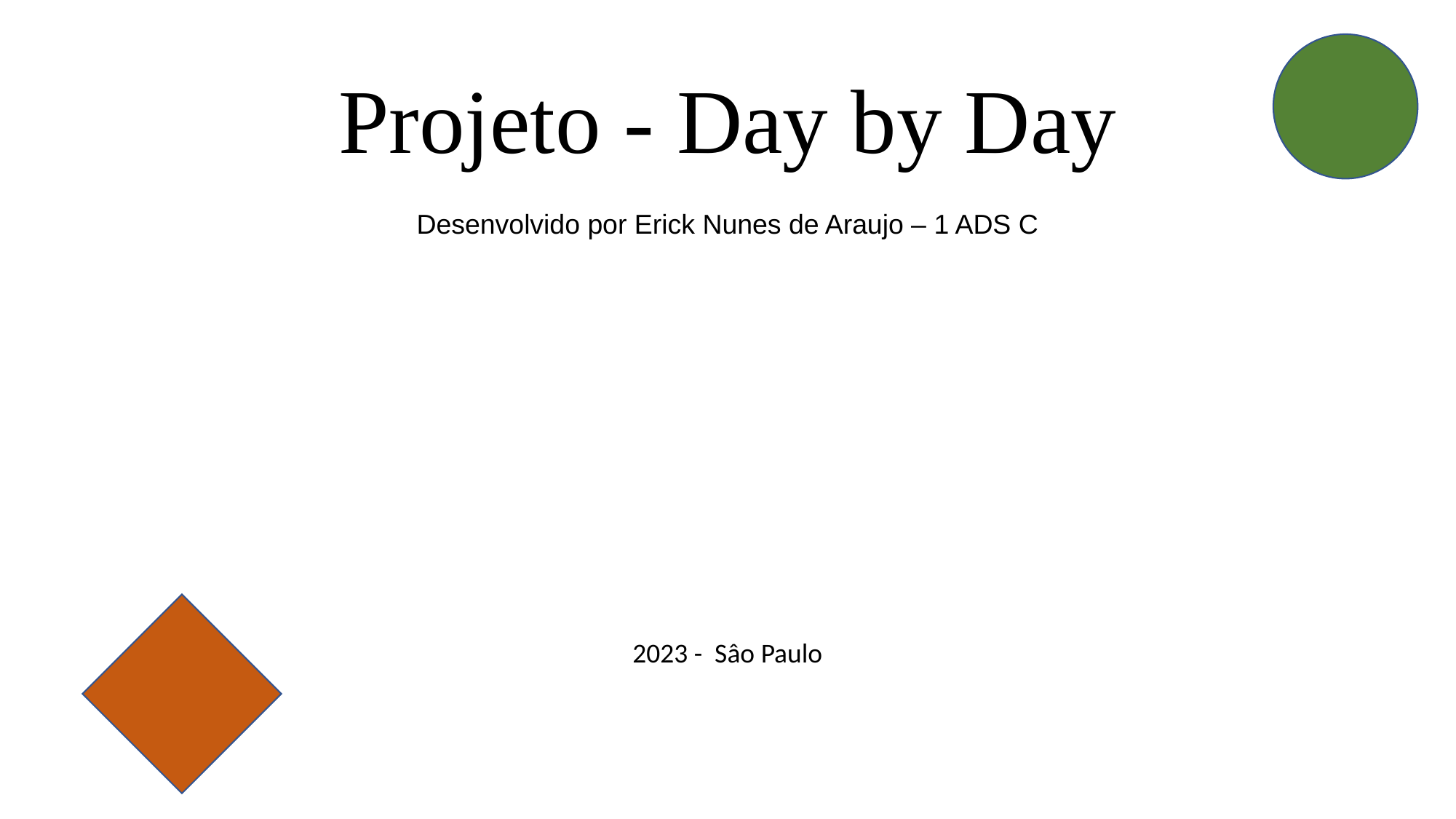

# Projeto - Day by Day
Desenvolvido por Erick Nunes de Araujo – 1 ADS C

2023 -  Sâo Paulo